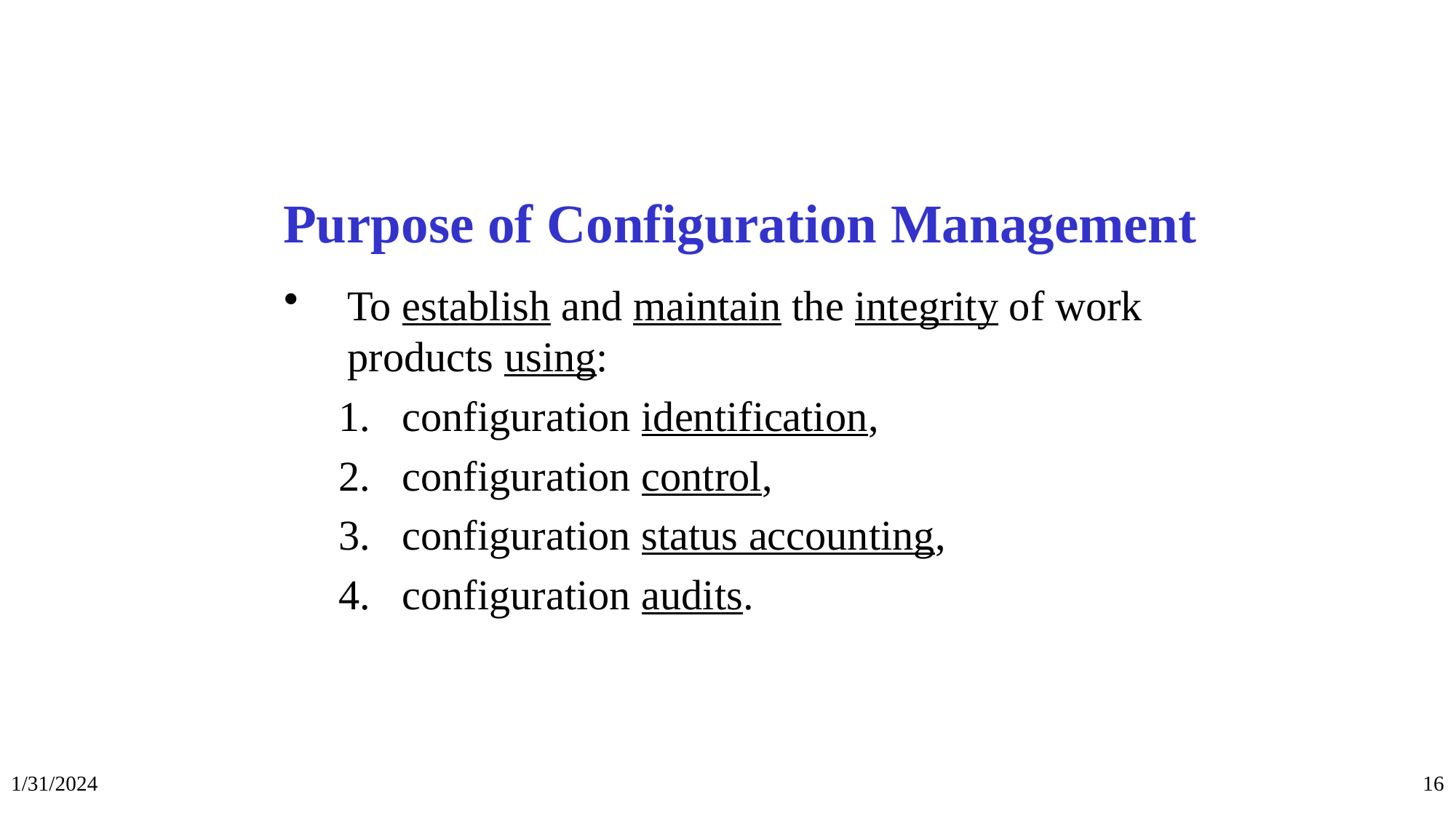

# Purpose of Configuration Management
To establish and maintain the integrity of work products using:
configuration identification,
configuration control,
configuration status accounting,
configuration audits.

1/31/2024
16